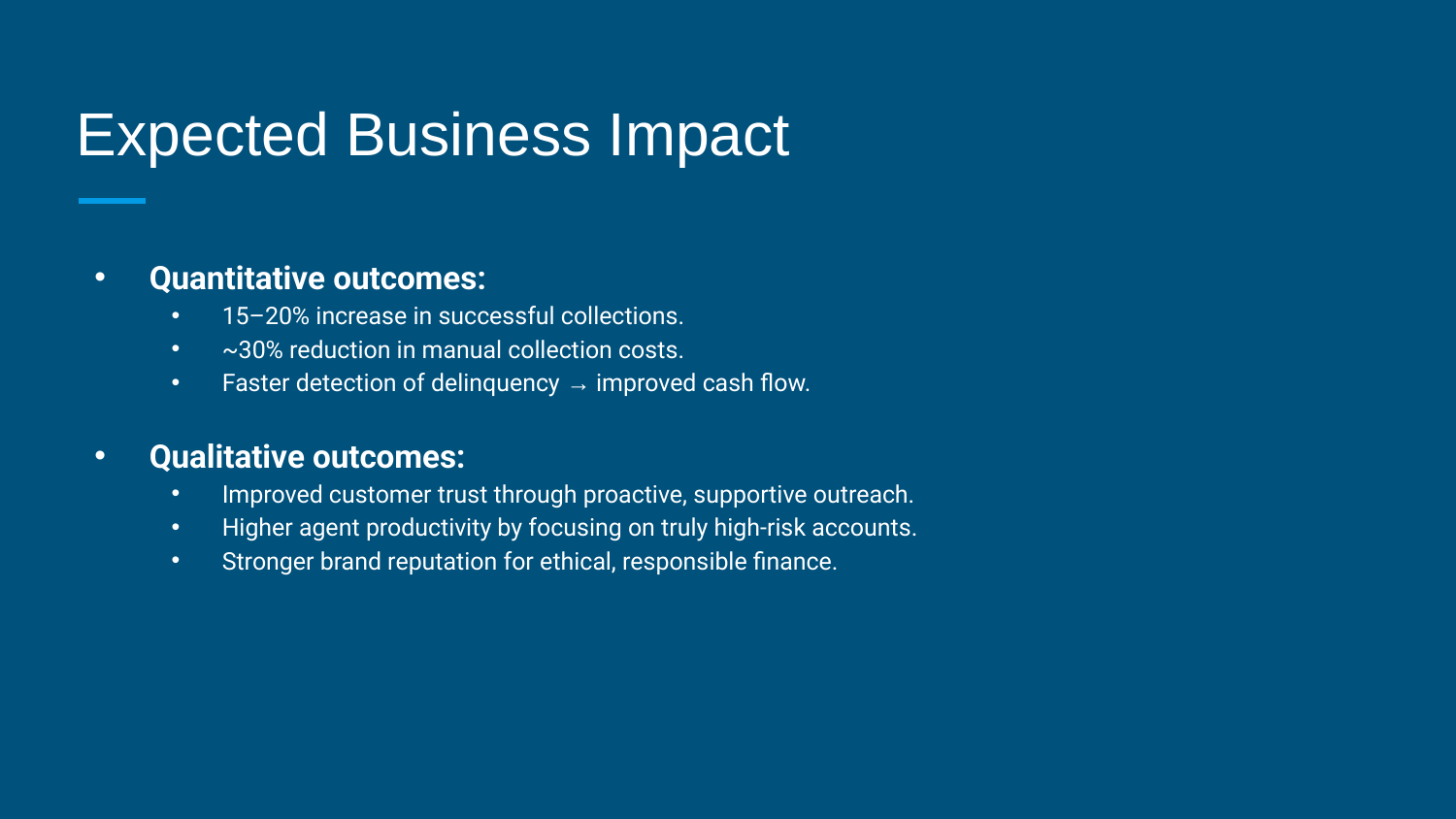

# Expected Business Impact
Quantitative outcomes:
15–20% increase in successful collections.
~30% reduction in manual collection costs.
Faster detection of delinquency → improved cash flow.

Qualitative outcomes:
Improved customer trust through proactive, supportive outreach.
Higher agent productivity by focusing on truly high-risk accounts.
Stronger brand reputation for ethical, responsible finance.